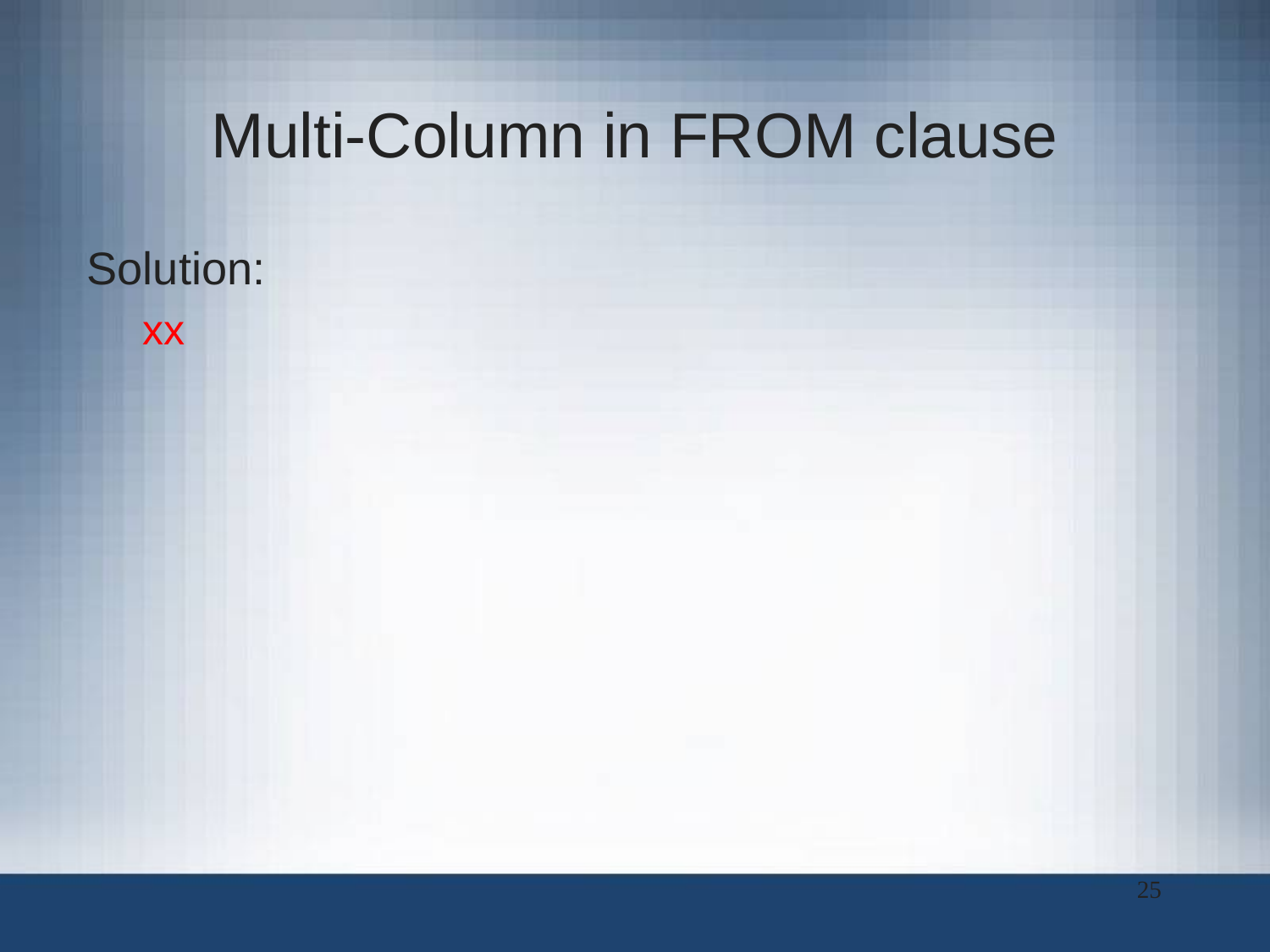

# Multi-Column in FROM clause
Solution:
xx

25